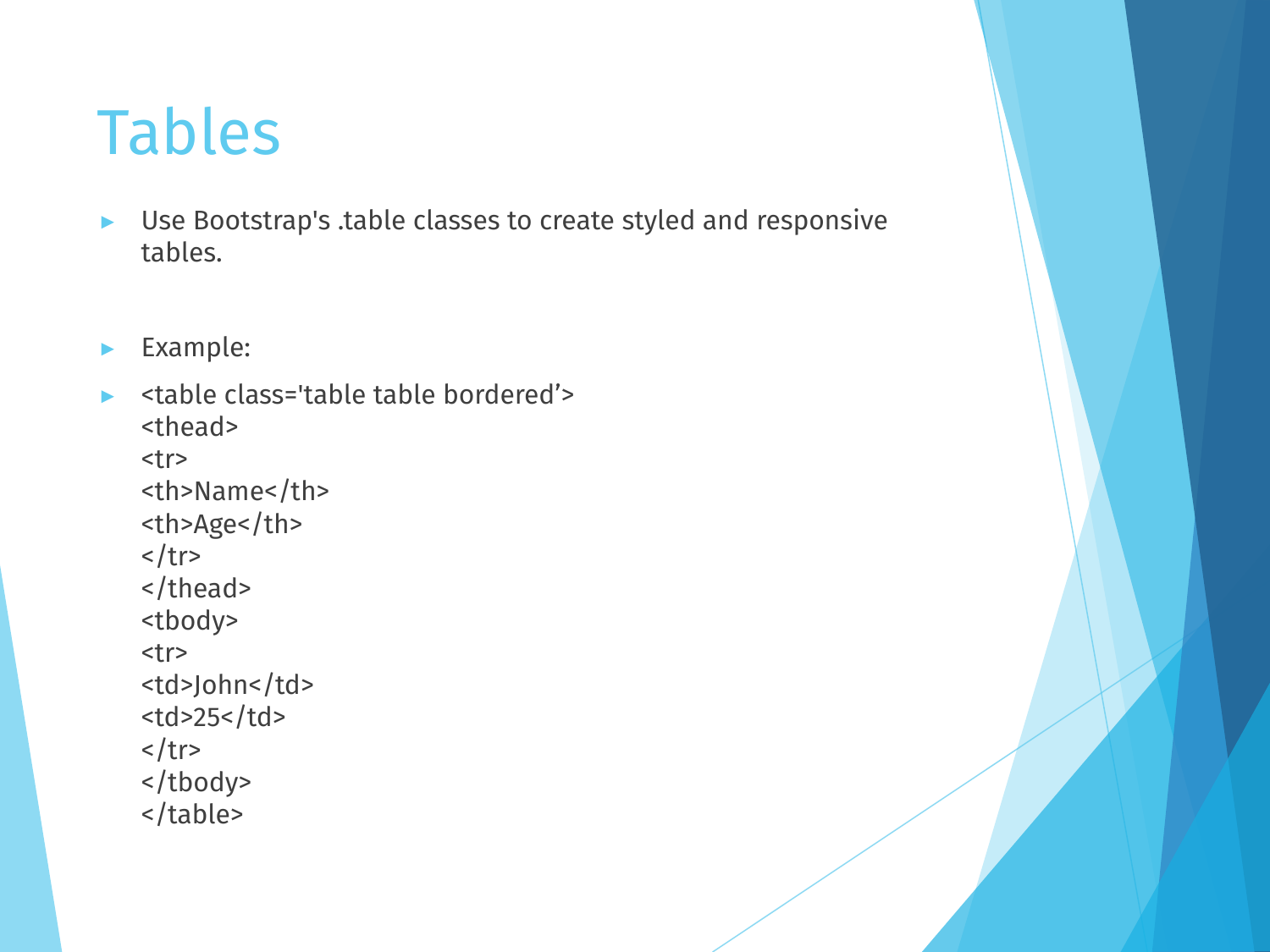

# Tables
Use Bootstrap's .table classes to create styled and responsive tables.

Example:
<table class='table table bordered’>
	<thead>
		<tr>
			<th>Name</th>
			<th>Age</th>
		</tr>
	</thead>
	<tbody>
		<tr>
			<td>John</td>
			<td>25</td>
		</tr>
	</tbody>
</table>